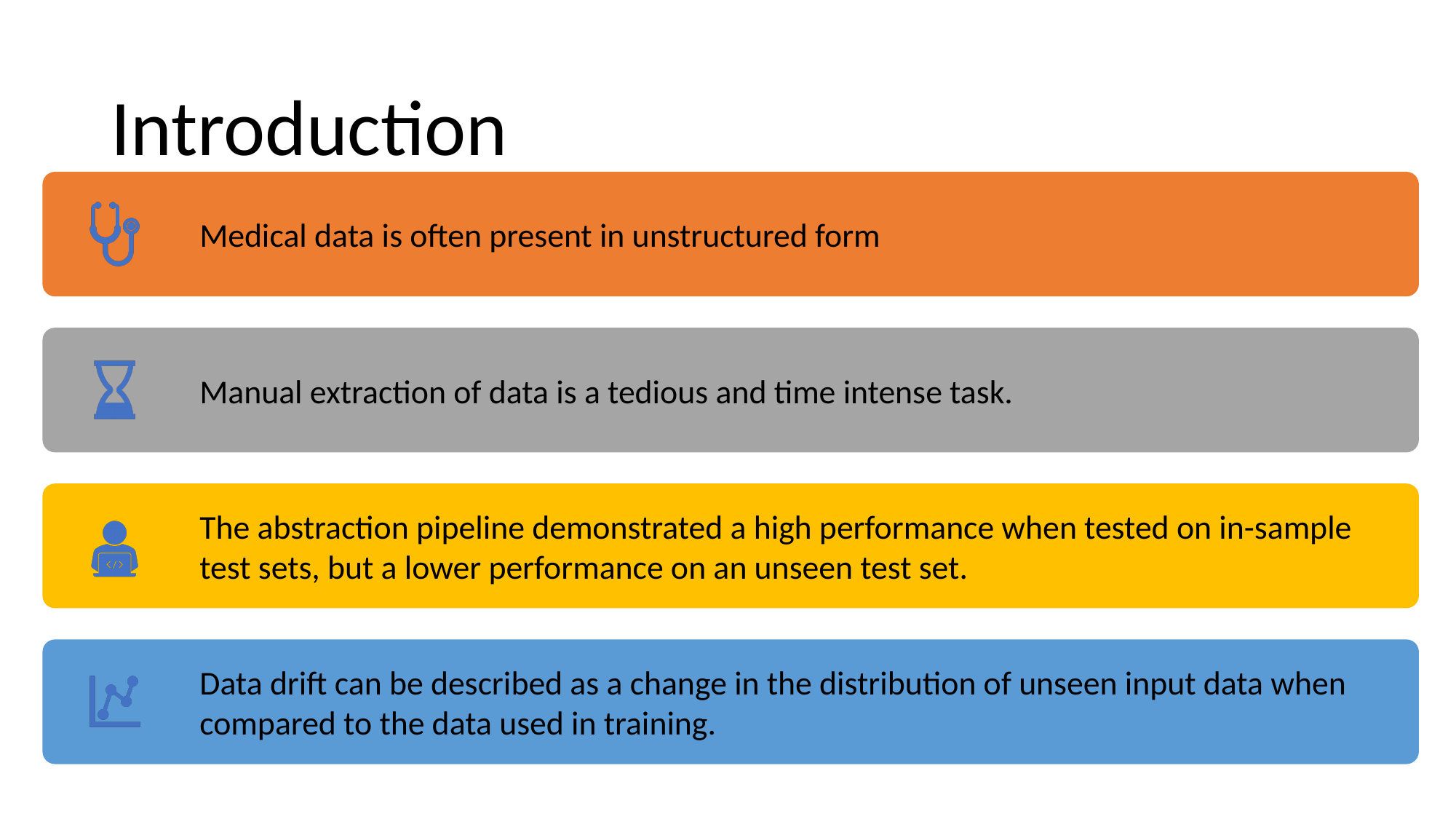

Introduction
Medical data is often present in unstructured form
Manual extraction of data is a tedious and time intense task.
The abstraction pipeline demonstrated a high performance when tested on in-sample test sets, but a lower performance on an unseen test set.
Data drift can be described as a change in the distribution of unseen input data when compared to the data used in training.